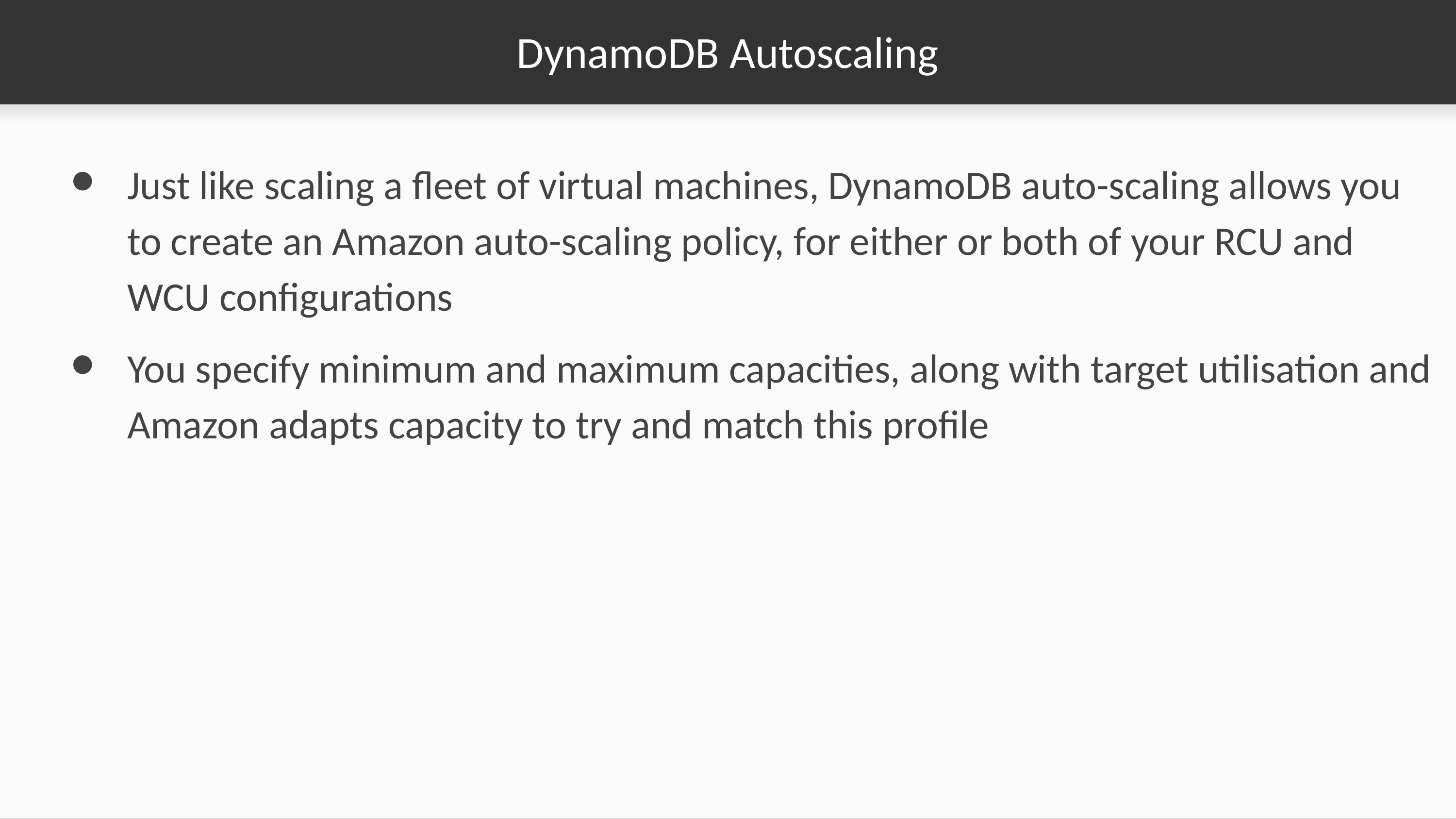

# DynamoDB Autoscaling
Just like scaling a fleet of virtual machines, DynamoDB auto-scaling allows you to create an Amazon auto-scaling policy, for either or both of your RCU and WCU configurations
You specify minimum and maximum capacities, along with target utilisation and Amazon adapts capacity to try and match this profile